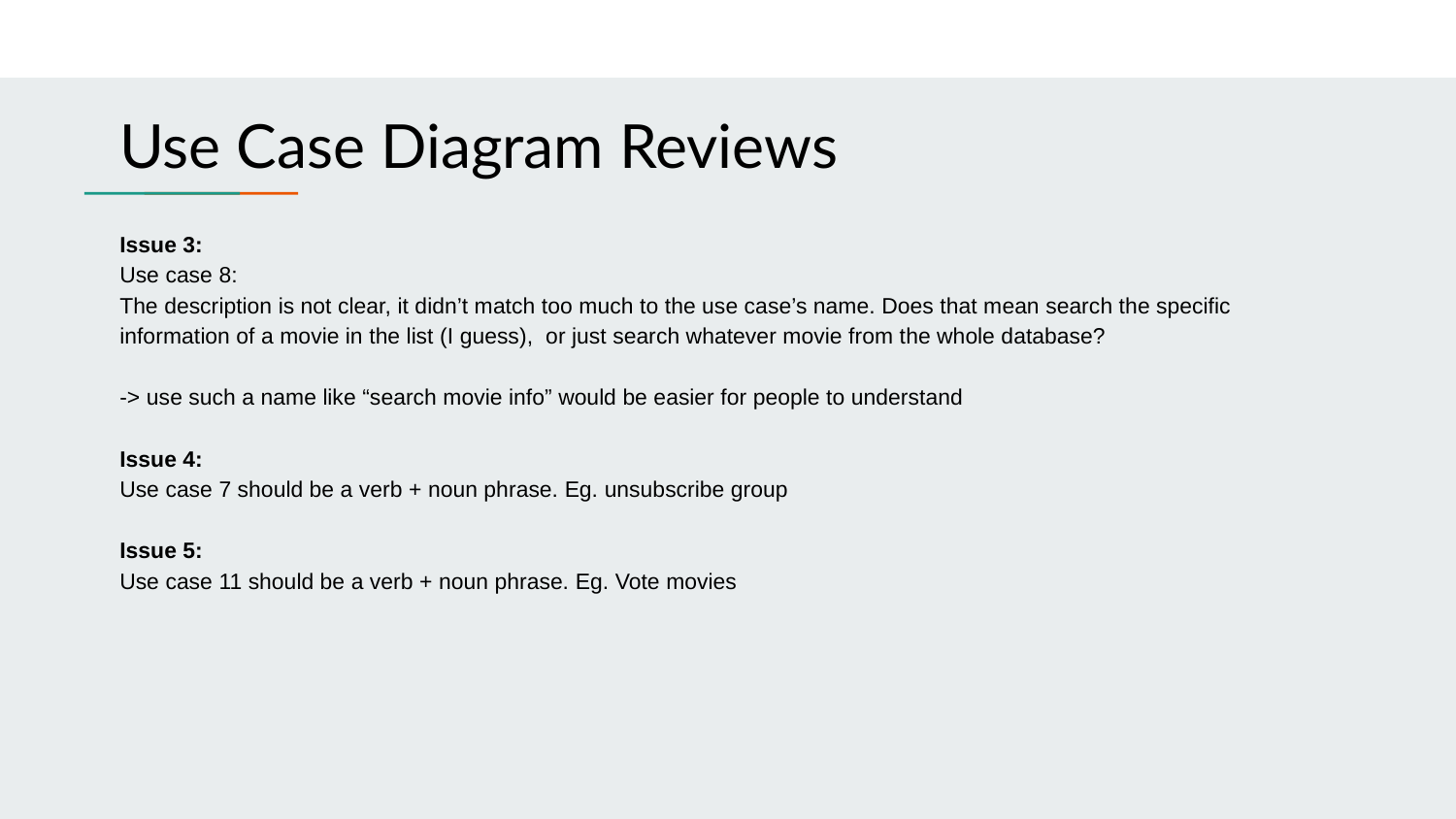

Use Case Diagram Reviews
Issue 3:
Use case 8:
The description is not clear, it didn’t match too much to the use case’s name. Does that mean search the specific information of a movie in the list (I guess),  or just search whatever movie from the whole database?

-> use such a name like “search movie info” would be easier for people to understand

Issue 4:
Use case 7 should be a verb + noun phrase. Eg. unsubscribe group

Issue 5:
Use case 11 should be a verb + noun phrase. Eg. Vote movies